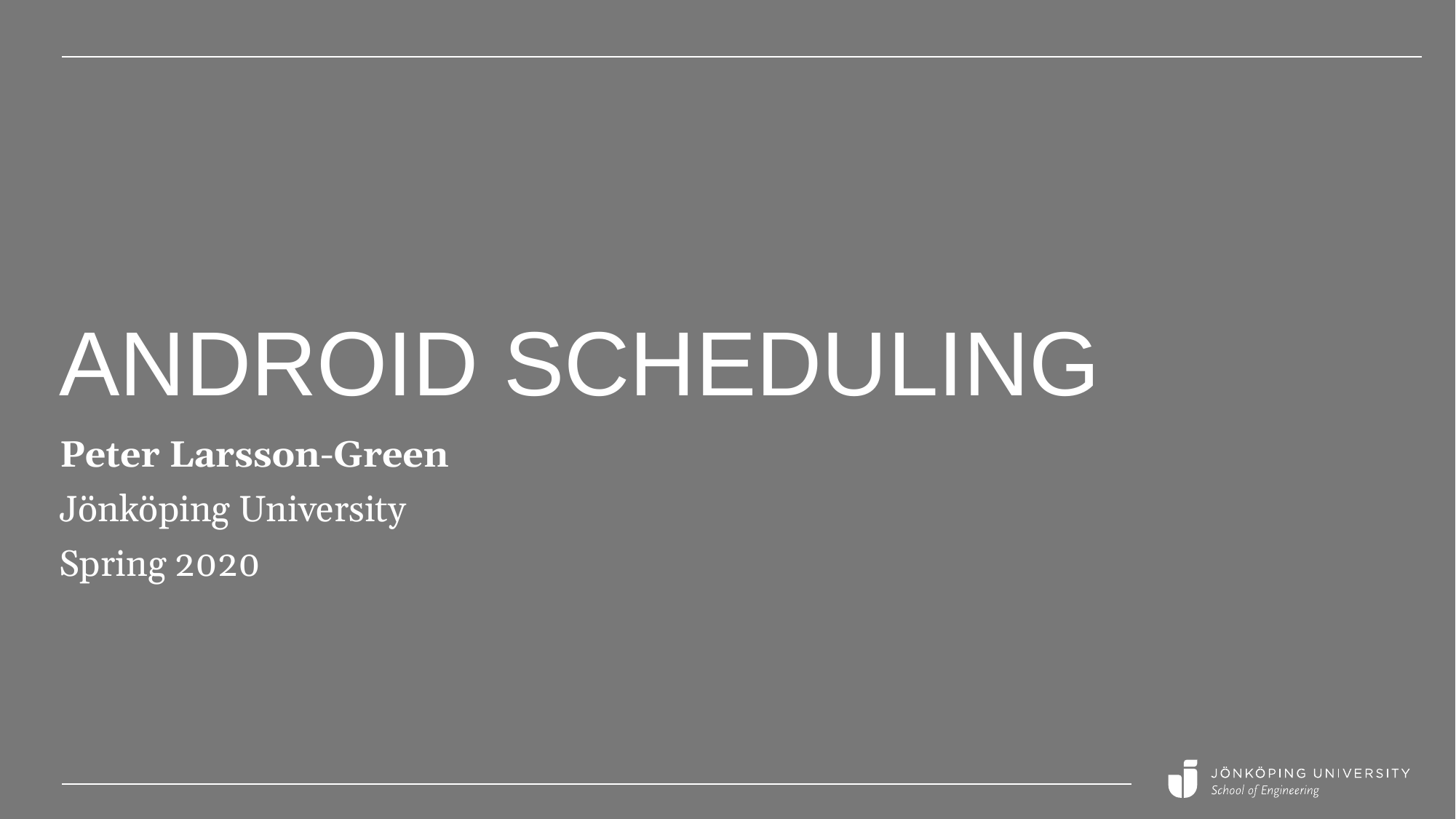

# Android Scheduling
Peter Larsson-Green
Jönköping University
Spring 2020